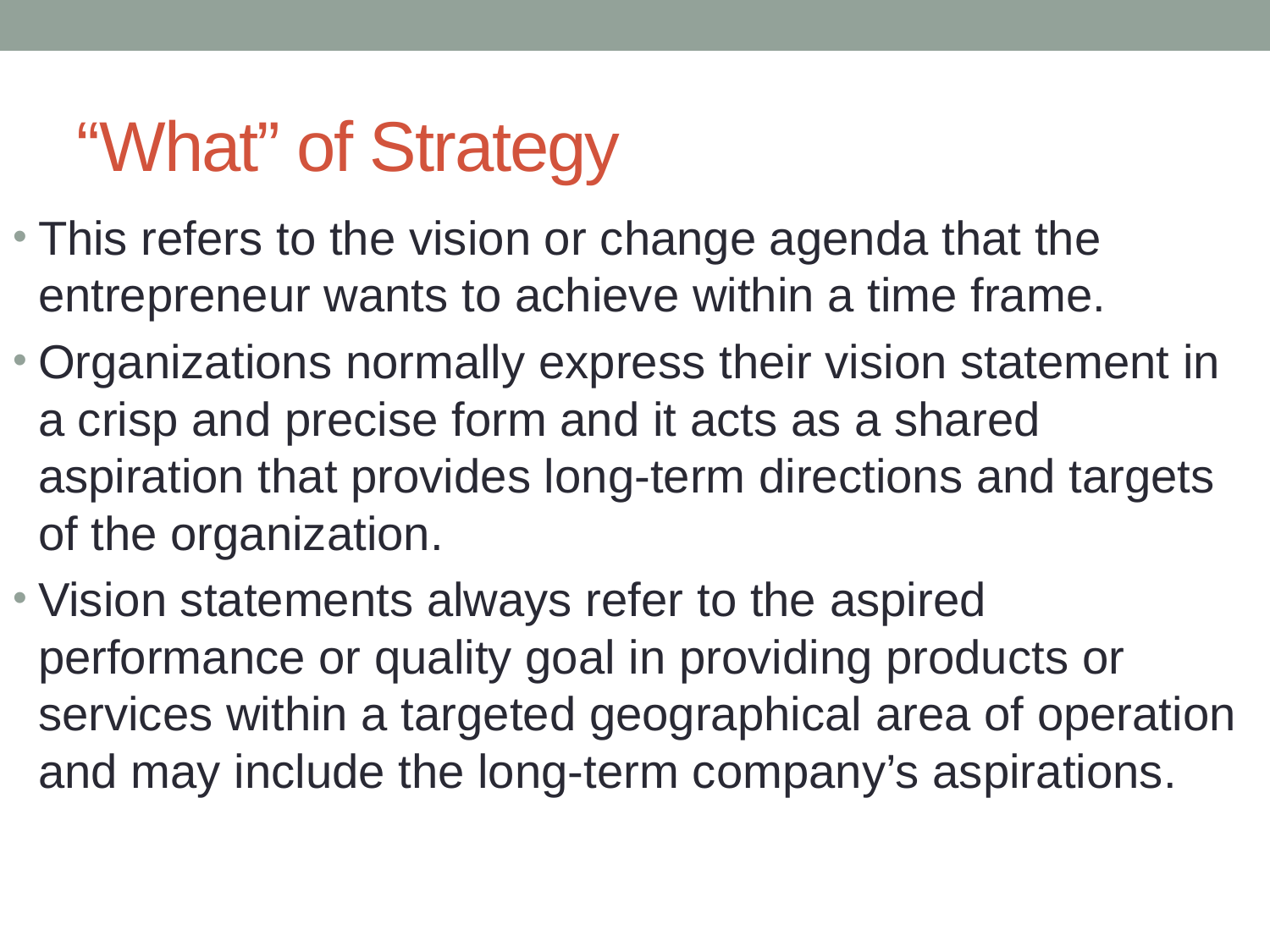

# “What” of Strategy
This refers to the vision or change agenda that the entrepreneur wants to achieve within a time frame.
Organizations normally express their vision statement in a crisp and precise form and it acts as a shared aspiration that provides long-term directions and targets of the organization.
Vision statements always refer to the aspired performance or quality goal in providing products or services within a targeted geographical area of operation and may include the long-term company’s aspirations.